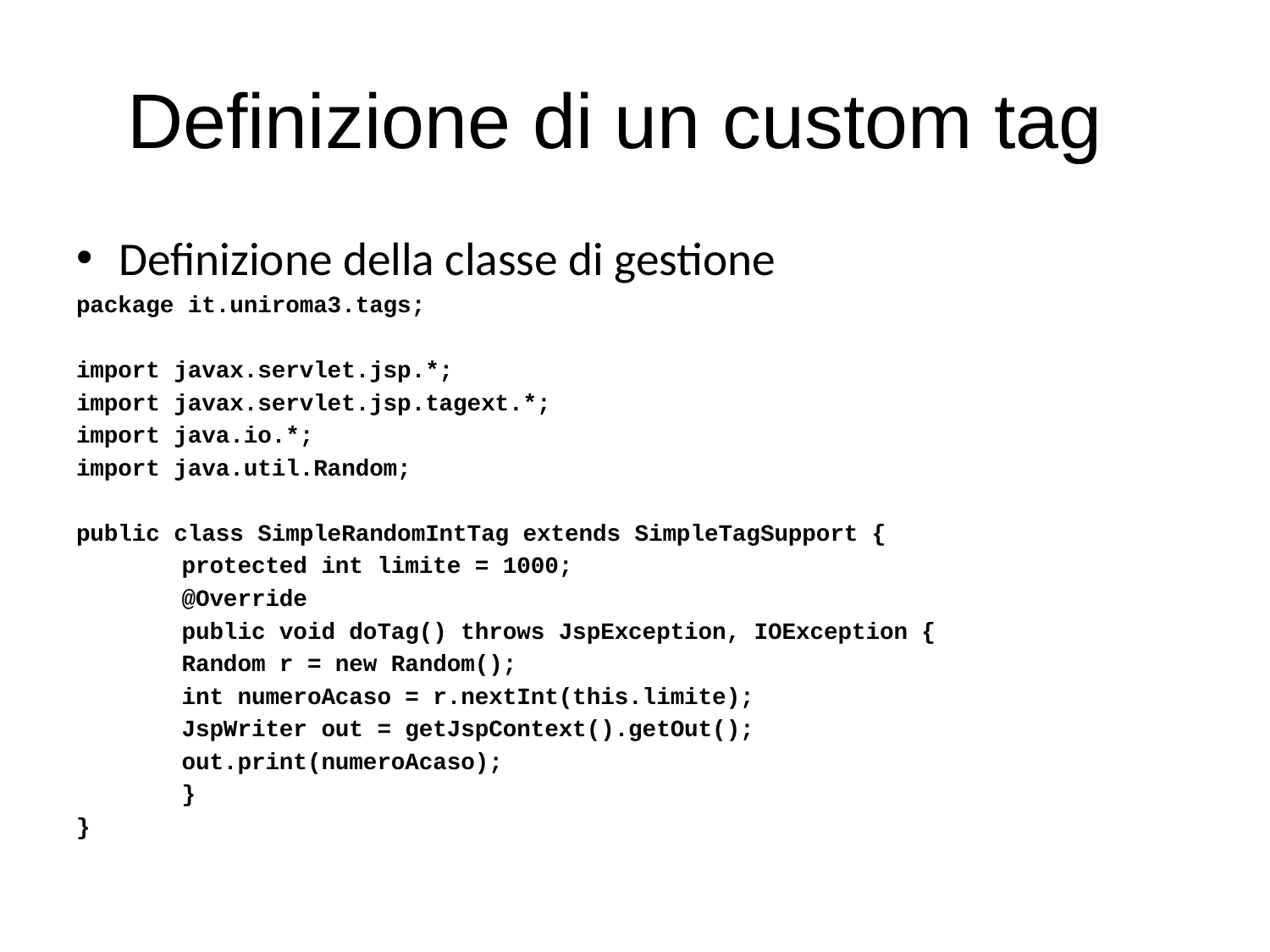

# Definizione di un custom tag
Definizione della classe di gestione
package it.uniroma3.tags;

import javax.servlet.jsp.*;
import javax.servlet.jsp.tagext.*;
import java.io.*;
import java.util.Random;

public class SimpleRandomIntTag extends SimpleTagSupport {
	protected int limite = 1000;
	@Override
	public void doTag() throws JspException, IOException {
		Random r = new Random();
		int numeroAcaso = r.nextInt(this.limite);
		JspWriter out = getJspContext().getOut();
		out.print(numeroAcaso);
	}
}